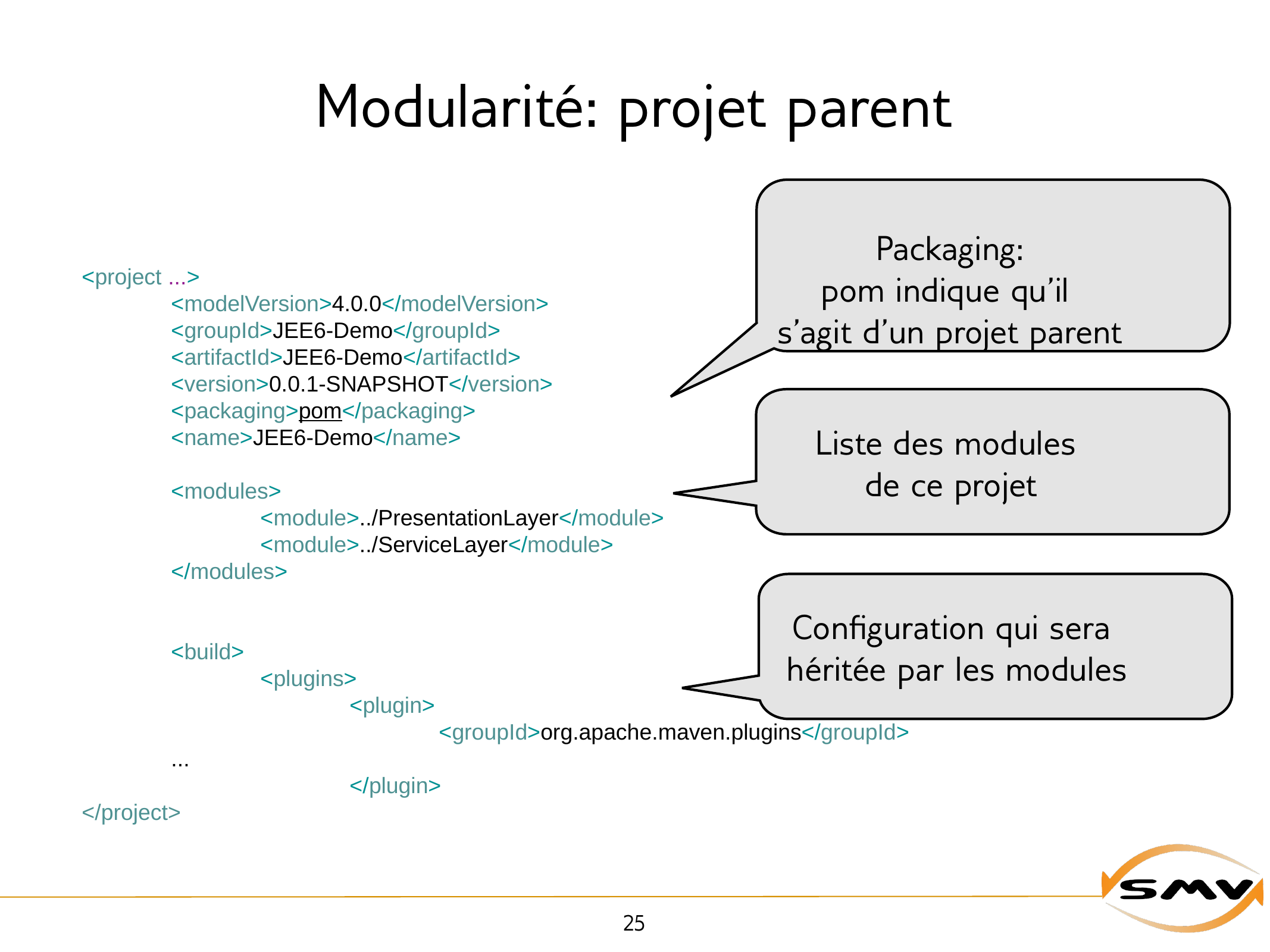

# Modularité: projet parent
Packaging:
pom indique qu’il
s’agit d’un projet parent
<project ...>
	<modelVersion>4.0.0</modelVersion>
	<groupId>JEE6-Demo</groupId>
	<artifactId>JEE6-Demo</artifactId>
	<version>0.0.1-SNAPSHOT</version>
	<packaging>pom</packaging>
	<name>JEE6-Demo</name>

	<modules>
		<module>../PresentationLayer</module>
		<module>../ServiceLayer</module>
	</modules>

	<build>
		<plugins>
			<plugin>
				<groupId>org.apache.maven.plugins</groupId>
...
			</plugin>
</project>
Liste des modules
de ce projet
Configuration qui sera
héritée par les modules
25